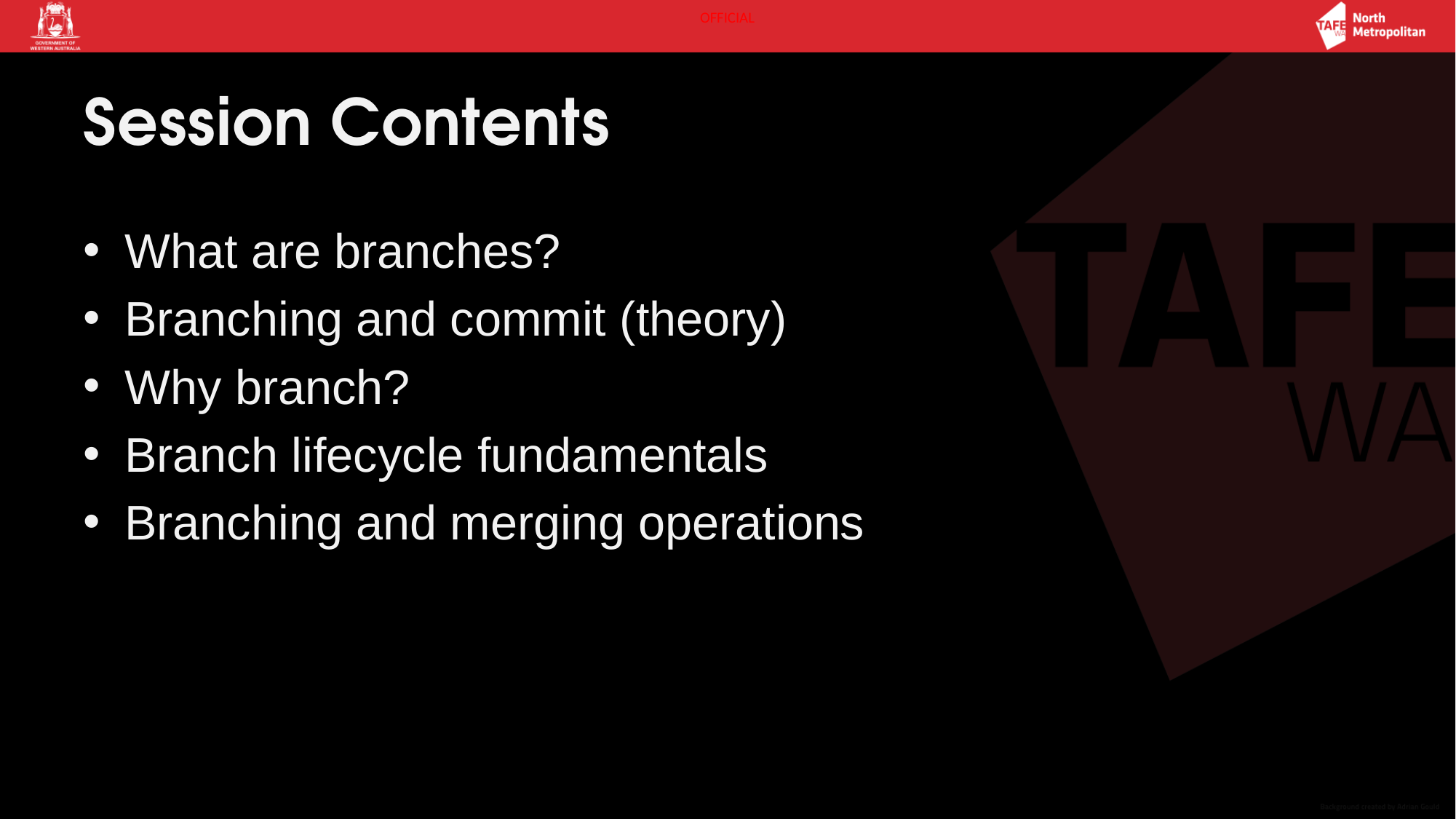

# Session Contents
What are branches?
Branching and commit (theory)
Why branch?
Branch lifecycle fundamentals
Branching and merging operations